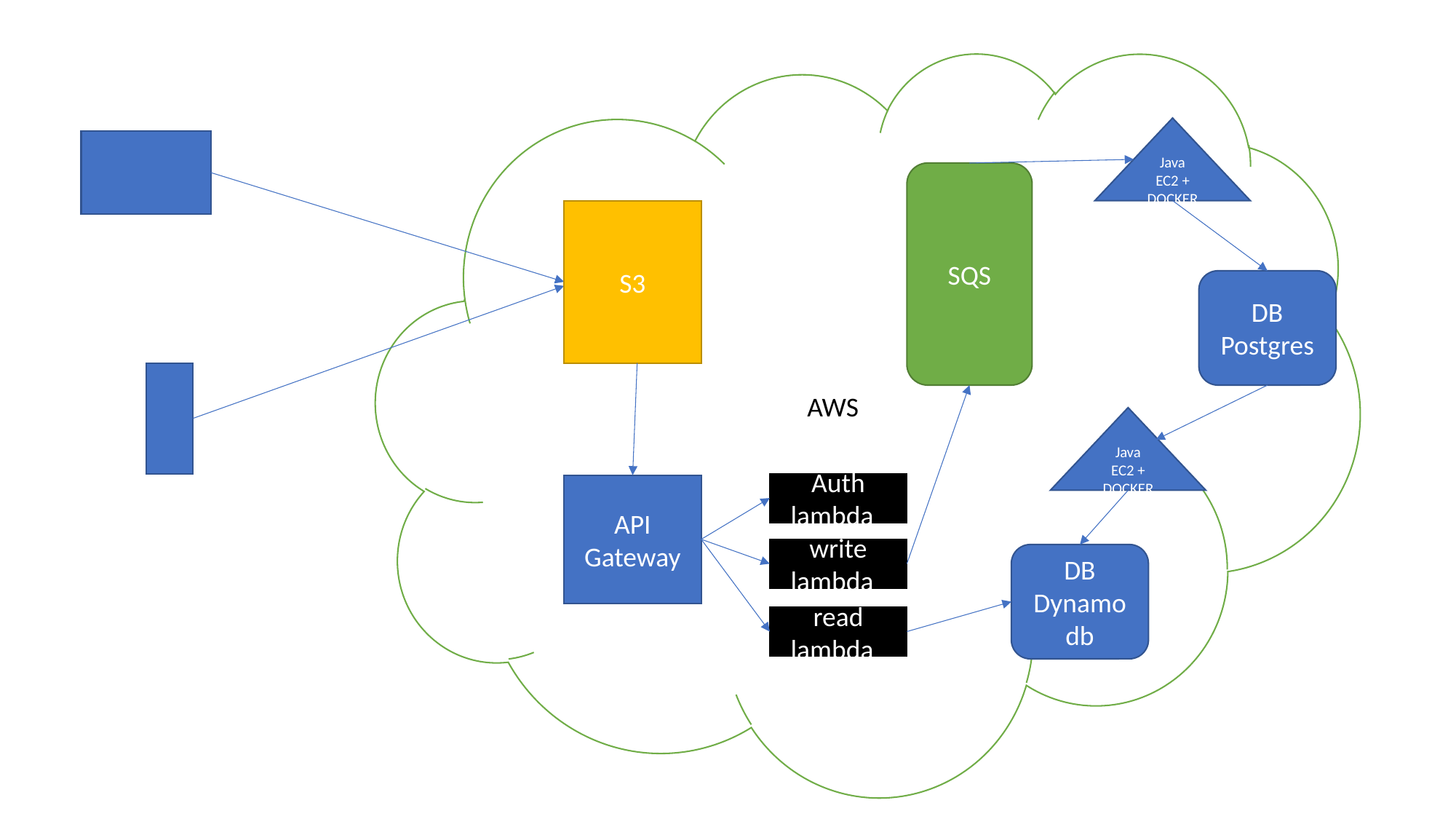

AWS
Java
EC2 + DOCKER

SQS
S3
DB
Postgres

Java
EC2 + DOCKER
Auth
lambda
API Gateway
write
lambda
DB
Dynamodb
read
lambda